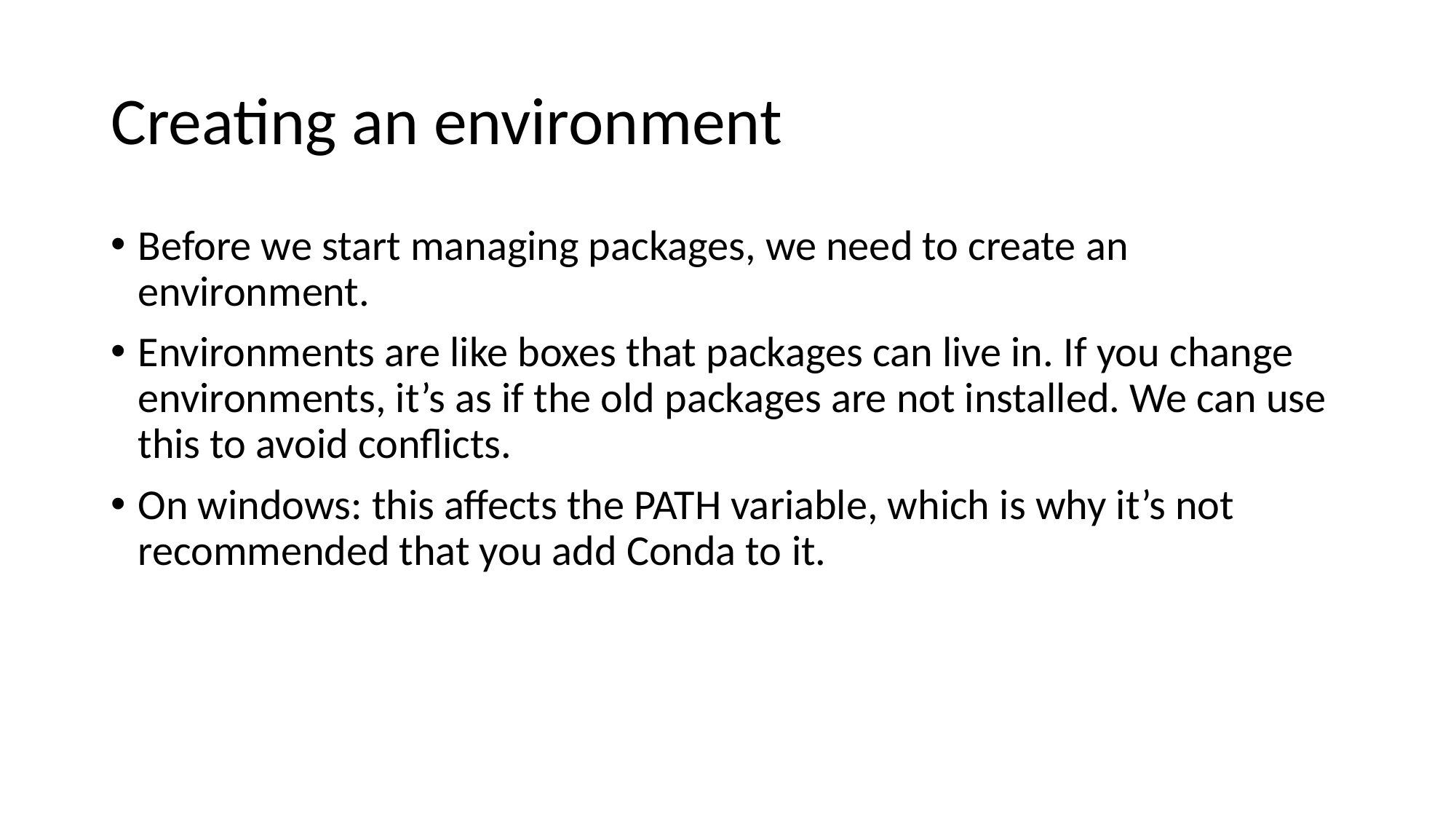

# Creating an environment
Before we start managing packages, we need to create an environment.
Environments are like boxes that packages can live in. If you change environments, it’s as if the old packages are not installed. We can use this to avoid conflicts.
On windows: this affects the PATH variable, which is why it’s not recommended that you add Conda to it.